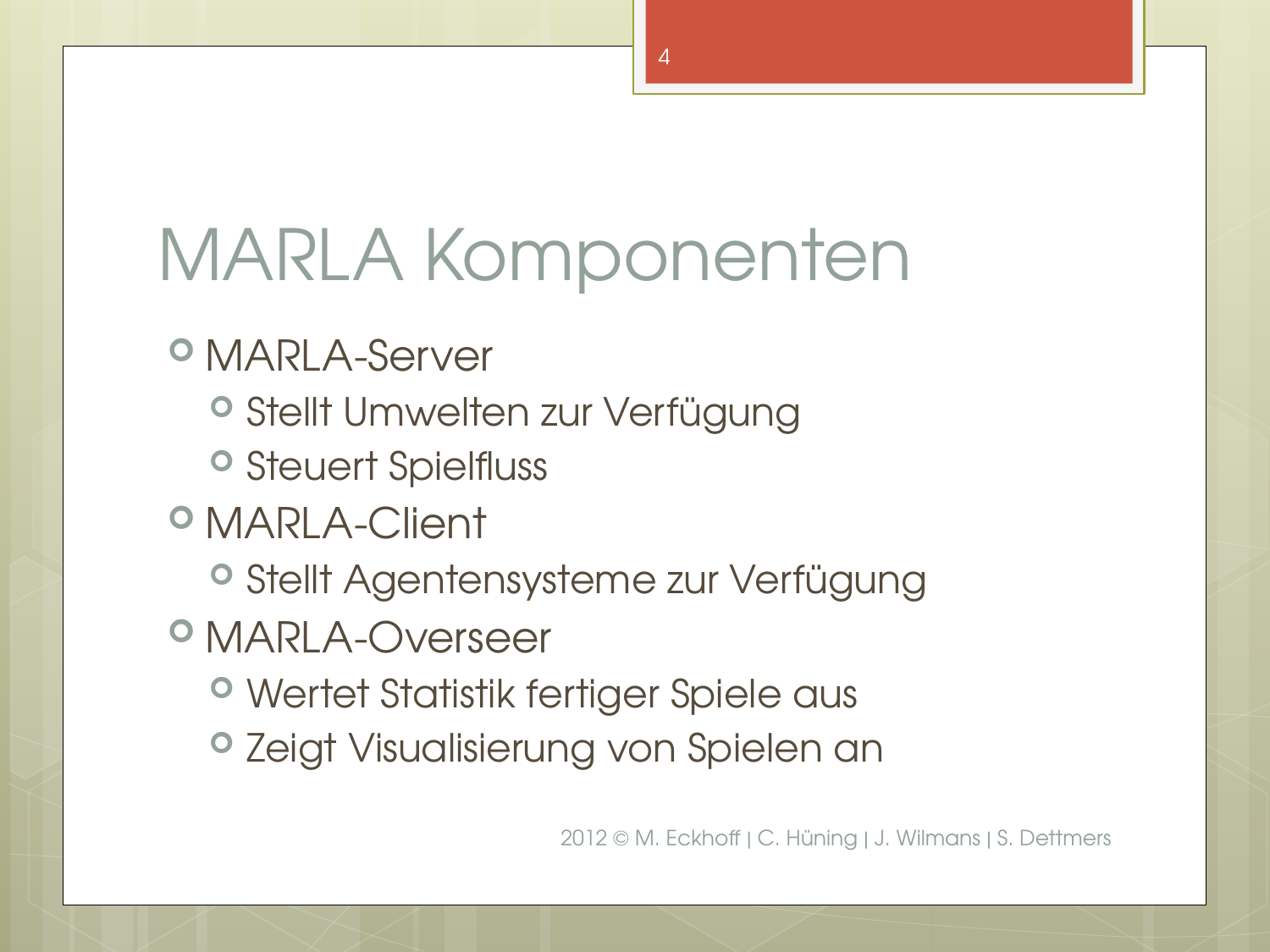

4
# MARLA Komponenten
MARLA-Server
Stellt Umwelten zur Verfügung
Steuert Spielfluss
MARLA-Client
Stellt Agentensysteme zur Verfügung
MARLA-Overseer
Wertet Statistik fertiger Spiele aus
Zeigt Visualisierung von Spielen an
2012 © M. Eckhoff | C. Hüning | J. Wilmans | S. Dettmers